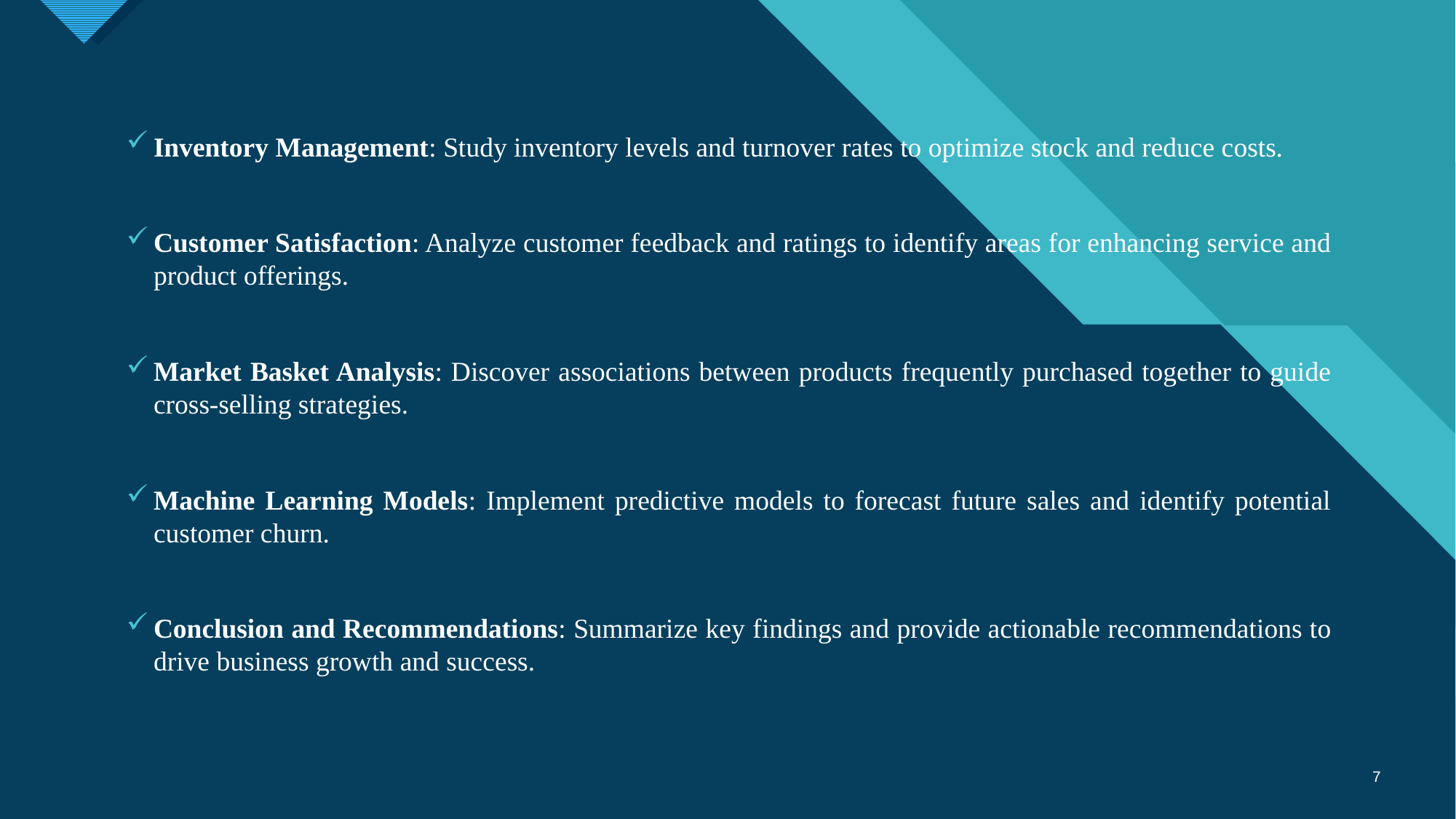

Inventory Management: Study inventory levels and turnover rates to optimize stock and reduce costs.

Customer Satisfaction: Analyze customer feedback and ratings to identify areas for enhancing service and product offerings.

Market Basket Analysis: Discover associations between products frequently purchased together to guide cross-selling strategies.

Machine Learning Models: Implement predictive models to forecast future sales and identify potential customer churn.

Conclusion and Recommendations: Summarize key findings and provide actionable recommendations to drive business growth and success.

7